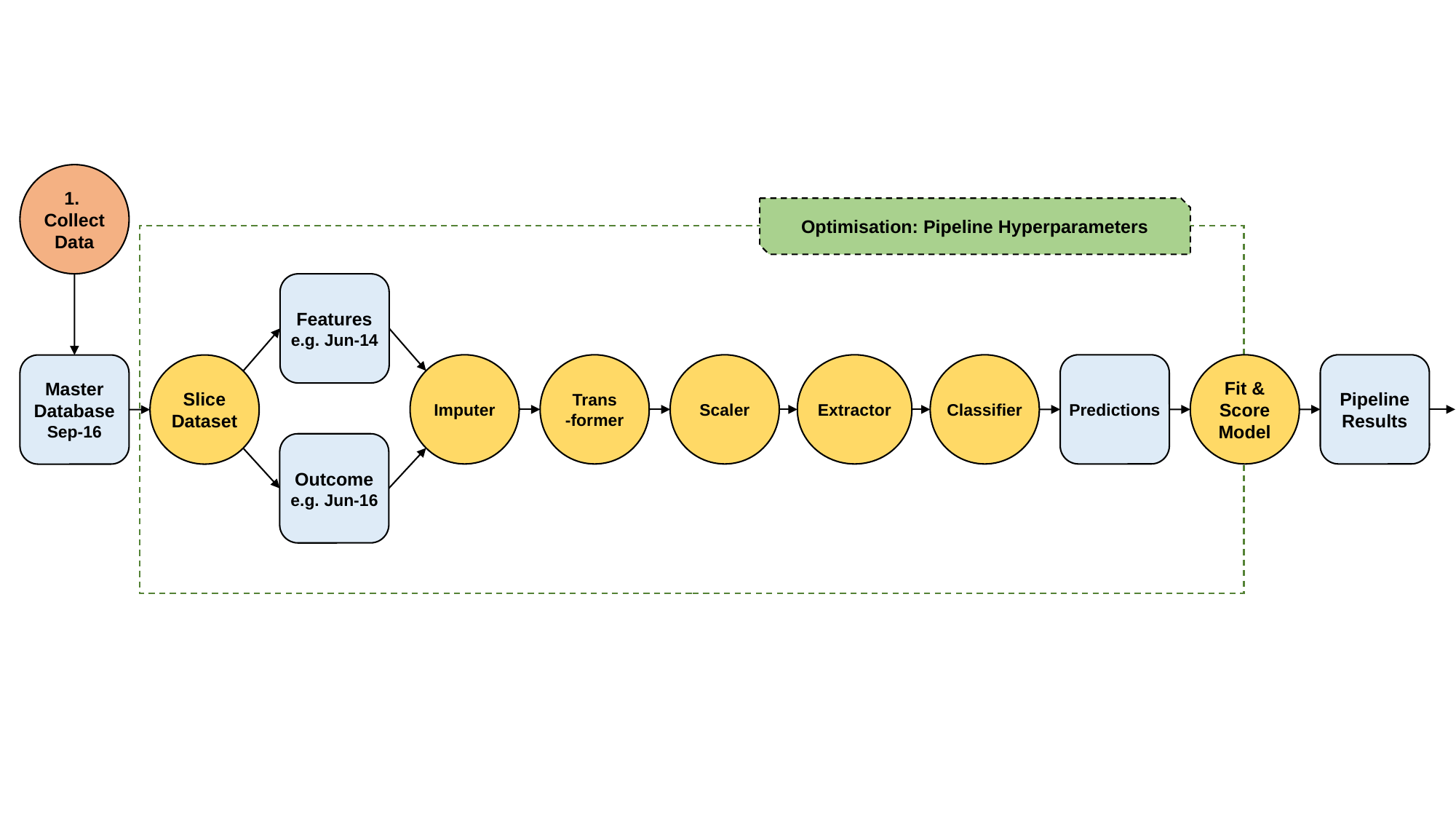

2. Pipeline Creation
1.
Collect Data
Optimisation: Pipeline Hyperparameters

Features
e.g. Jun-14
Imputer
Trans
-former
Scaler
Extractor
Classifier
Predictions
Fit & Score
Model
Pipeline Results
Master Database Sep-16
Slice Dataset
Outcome
e.g. Jun-16